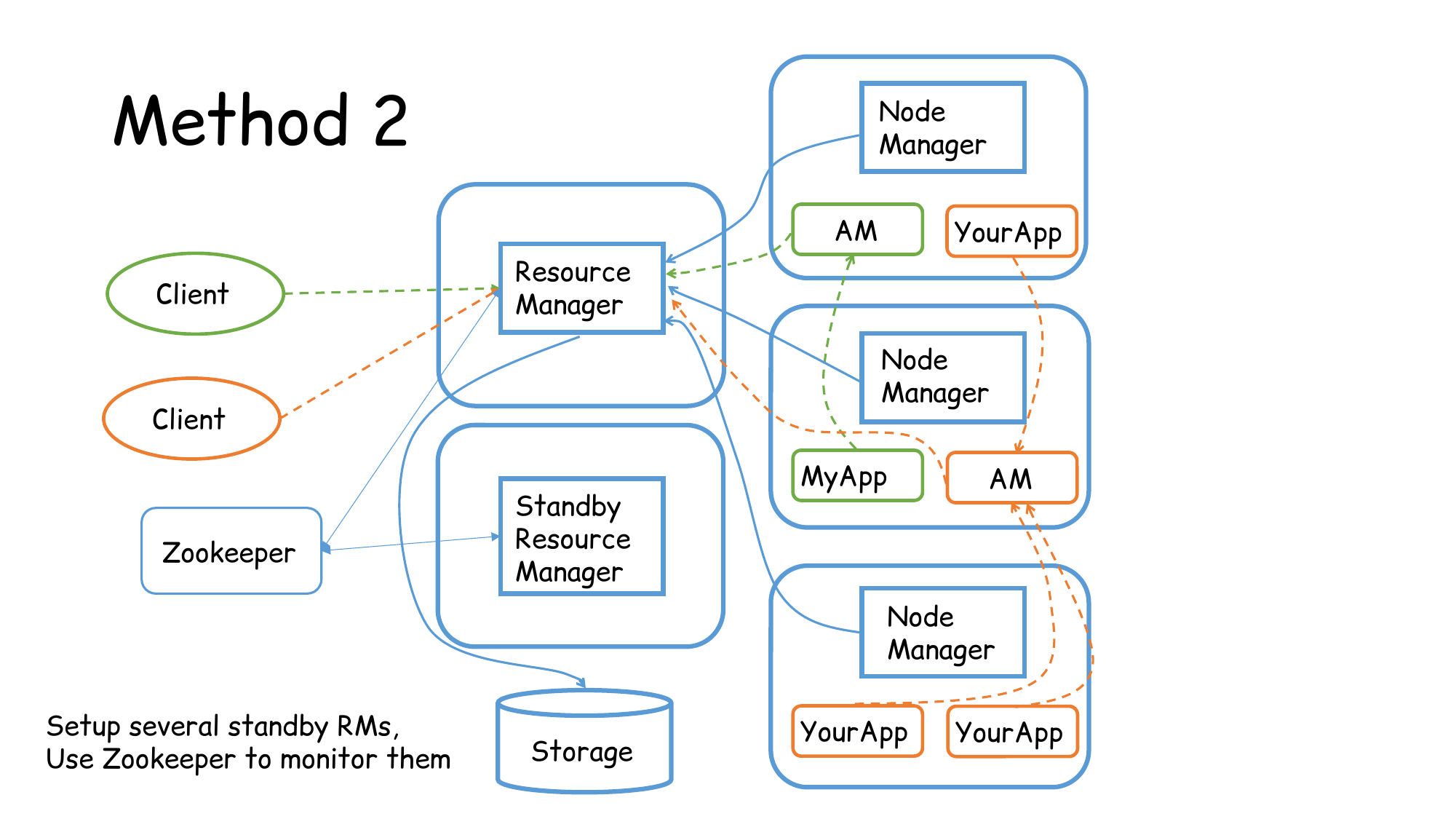

# Method 2

Node
Manager

AM
YourApp

ResourceManager

Client

Node
Manager

Client

MyApp
AM

Standby
ResourceManager

Zookeeper

Node
Manager

Setup several standby RMs,
Use Zookeeper to monitor them

YourApp
YourApp
Storage